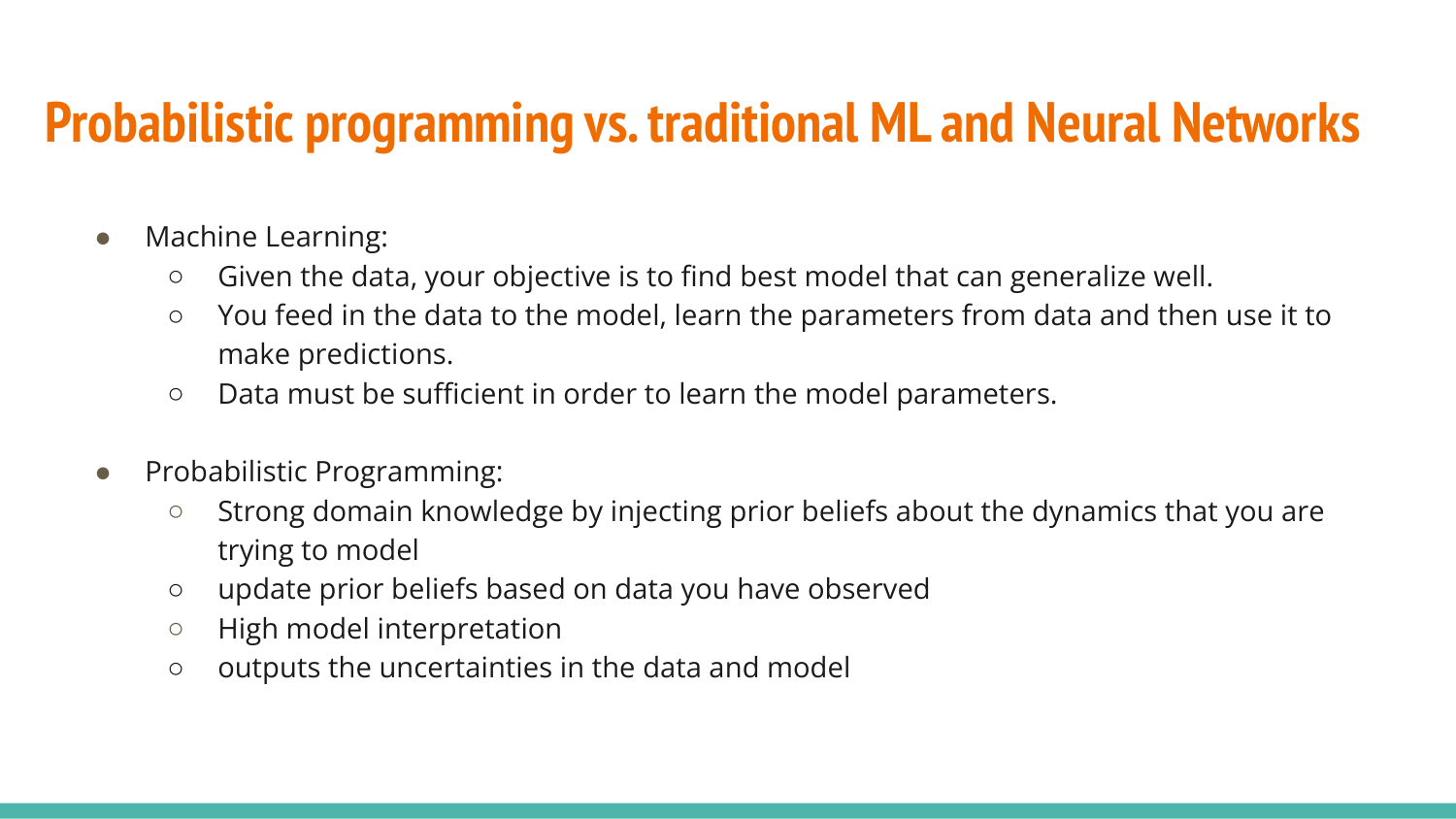

# Probabilistic programming vs. traditional ML and Neural Networks
Machine Learning:
Given the data, your objective is to find best model that can generalize well.
You feed in the data to the model, learn the parameters from data and then use it to make predictions.
Data must be sufficient in order to learn the model parameters.
Probabilistic Programming:
Strong domain knowledge by injecting prior beliefs about the dynamics that you are trying to model
update prior beliefs based on data you have observed
High model interpretation
outputs the uncertainties in the data and model